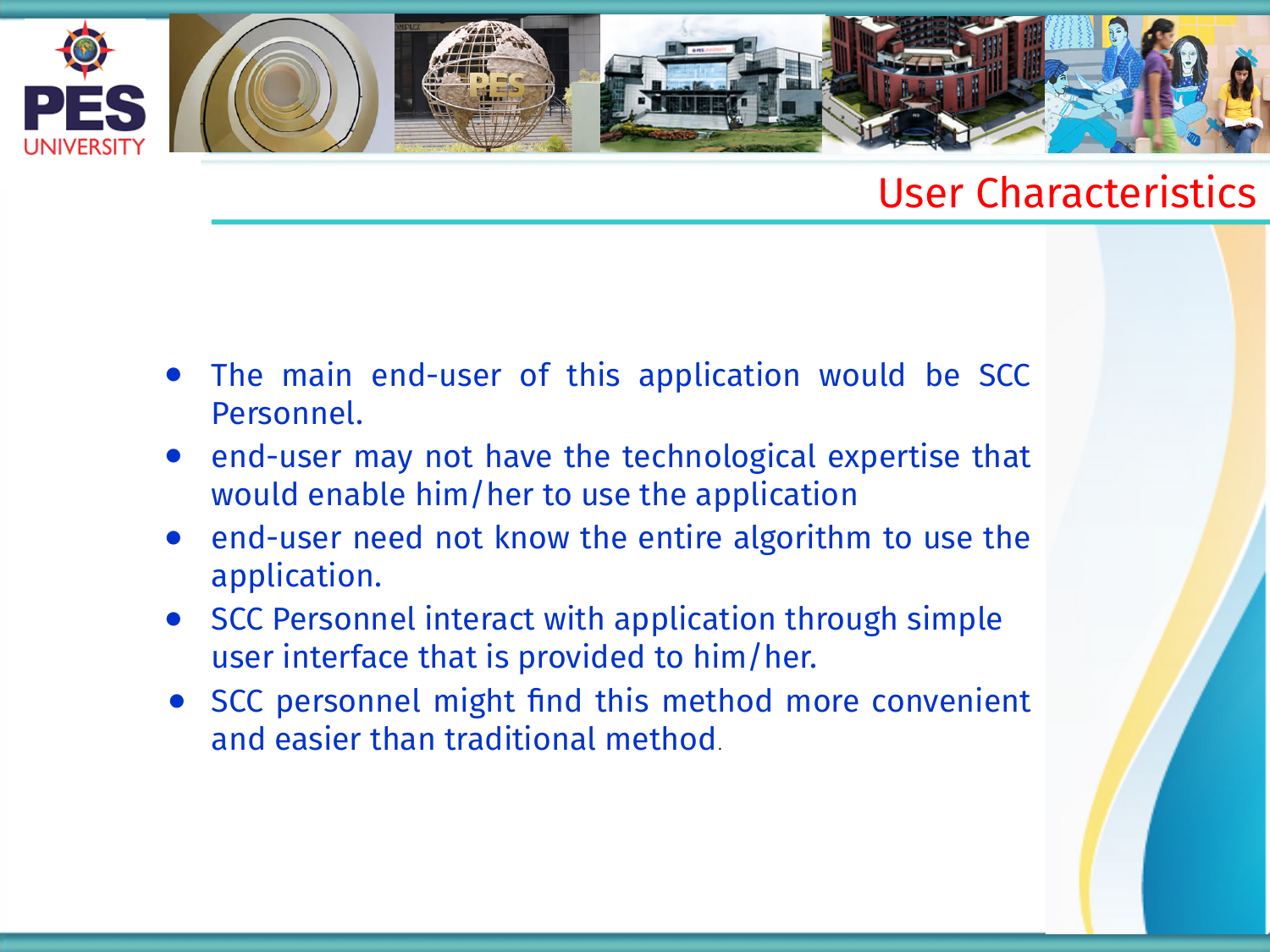

User Characteristics

The main end-user of this application would be SCC Personnel.
end-user may not have the technological expertise that would enable him/her to use the application
end-user need not know the entire algorithm to use the application.
SCC Personnel interact with application through simple user interface that is provided to him/her.
SCC personnel might find this method more convenient and easier than traditional method.